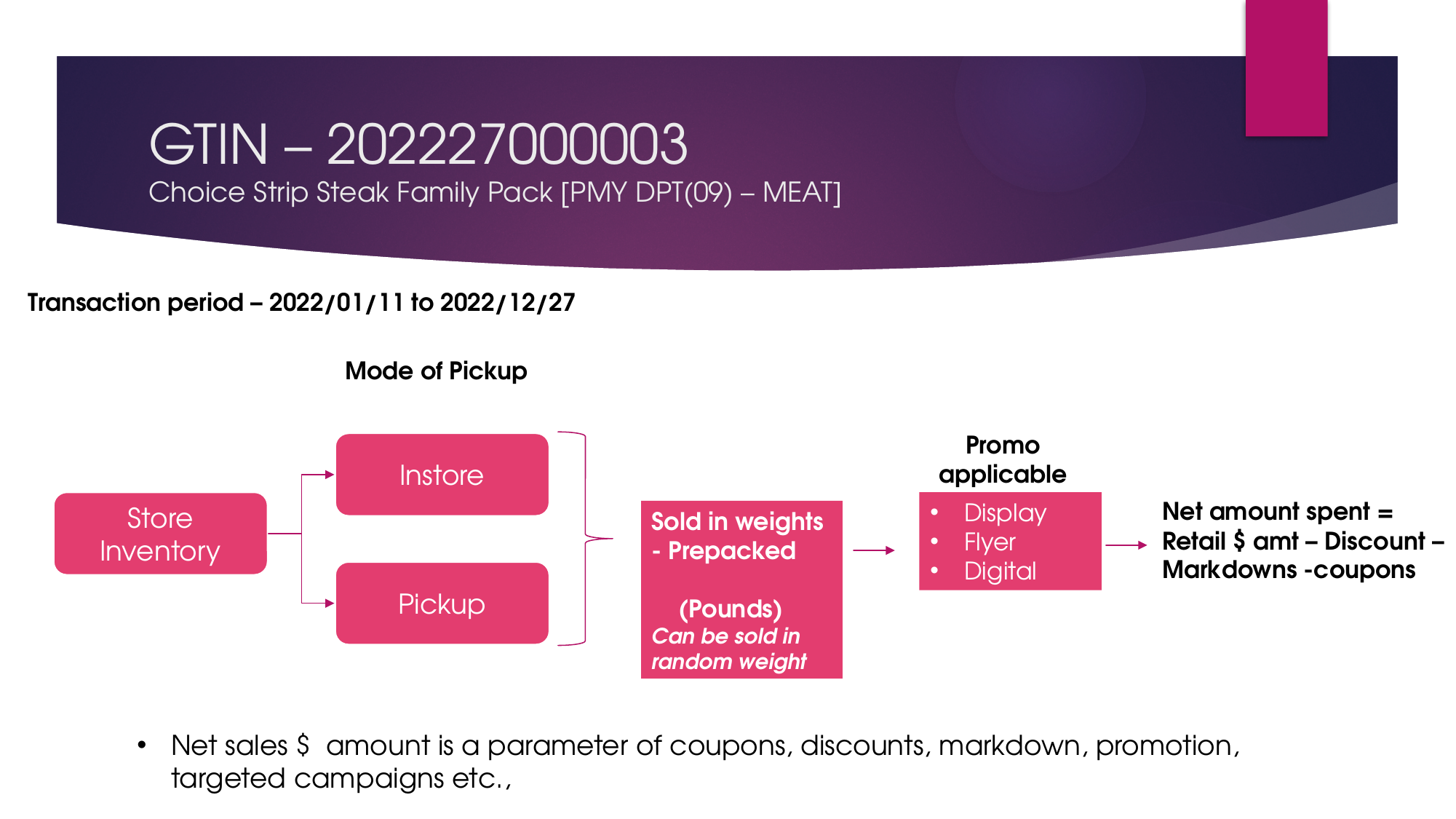

# GTIN – 202227000003 Choice Strip Steak Family Pack [PMY DPT(09) – MEAT]
Transaction period – 2022/01/11 to 2022/12/27
Mode of Pickup
    Promo
applicable

Instore
Net amount spent =
Retail $ amt – Discount – Markdowns -coupons
Store Inventory
Display
Flyer
Digital
Sold in weights
- Prepacked
    (Pounds)
Can be sold in random weight
Pickup
Net sales $  amount is a parameter of coupons, discounts, markdown, promotion, targeted campaigns etc.,